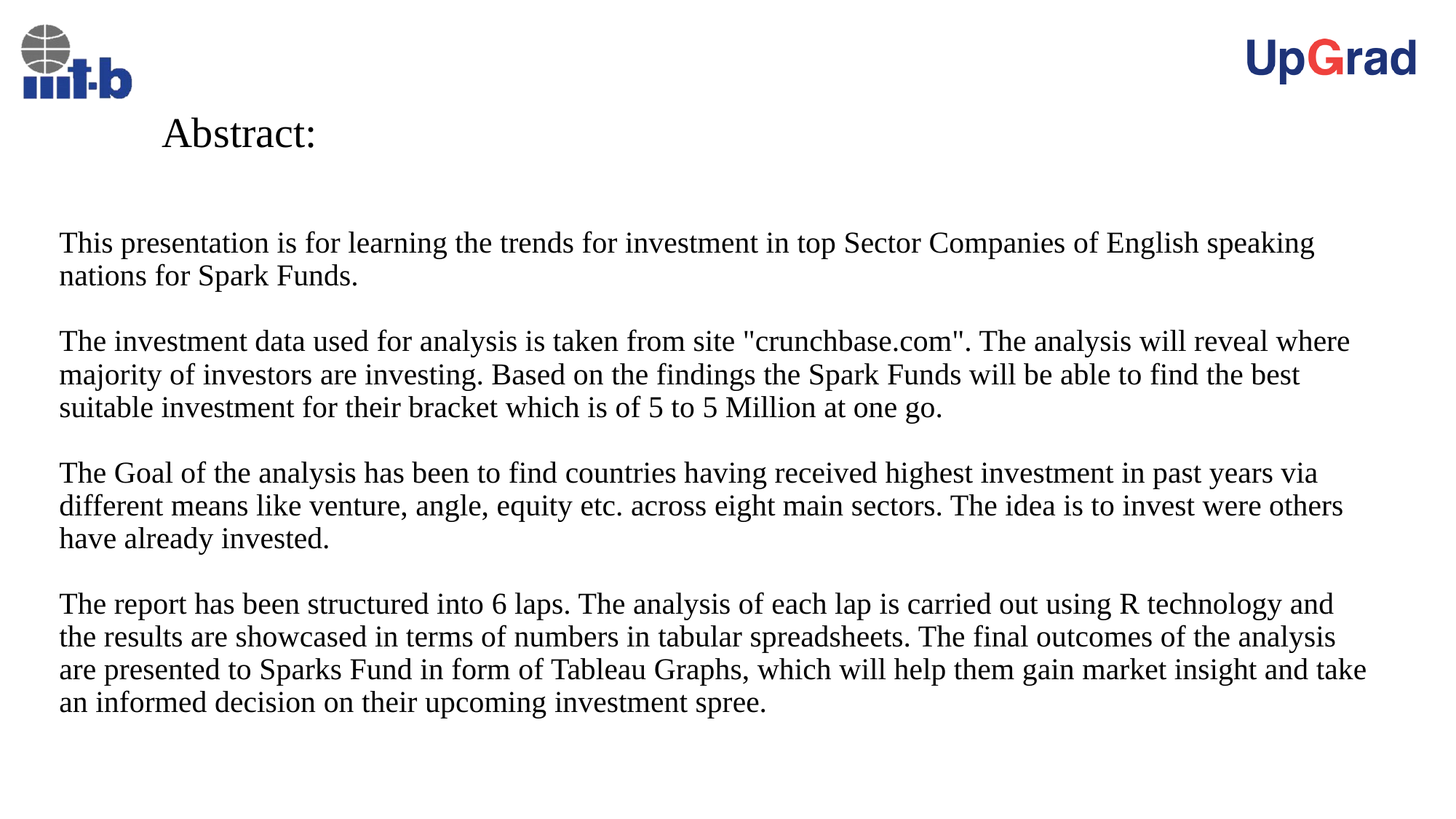

# Abstract:
This presentation is for learning the trends for investment in top Sector Companies of English speaking nations for Spark Funds.
The investment data used for analysis is taken from site "crunchbase.com". The analysis will reveal where majority of investors are investing. Based on the findings the Spark Funds will be able to find the best suitable investment for their bracket which is of 5 to 5 Million at one go.
The Goal of the analysis has been to find countries having received highest investment in past years via different means like venture, angle, equity etc. across eight main sectors. The idea is to invest were others have already invested.
The report has been structured into 6 laps. The analysis of each lap is carried out using R technology and the results are showcased in terms of numbers in tabular spreadsheets. The final outcomes of the analysis are presented to Sparks Fund in form of Tableau Graphs, which will help them gain market insight and take an informed decision on their upcoming investment spree.